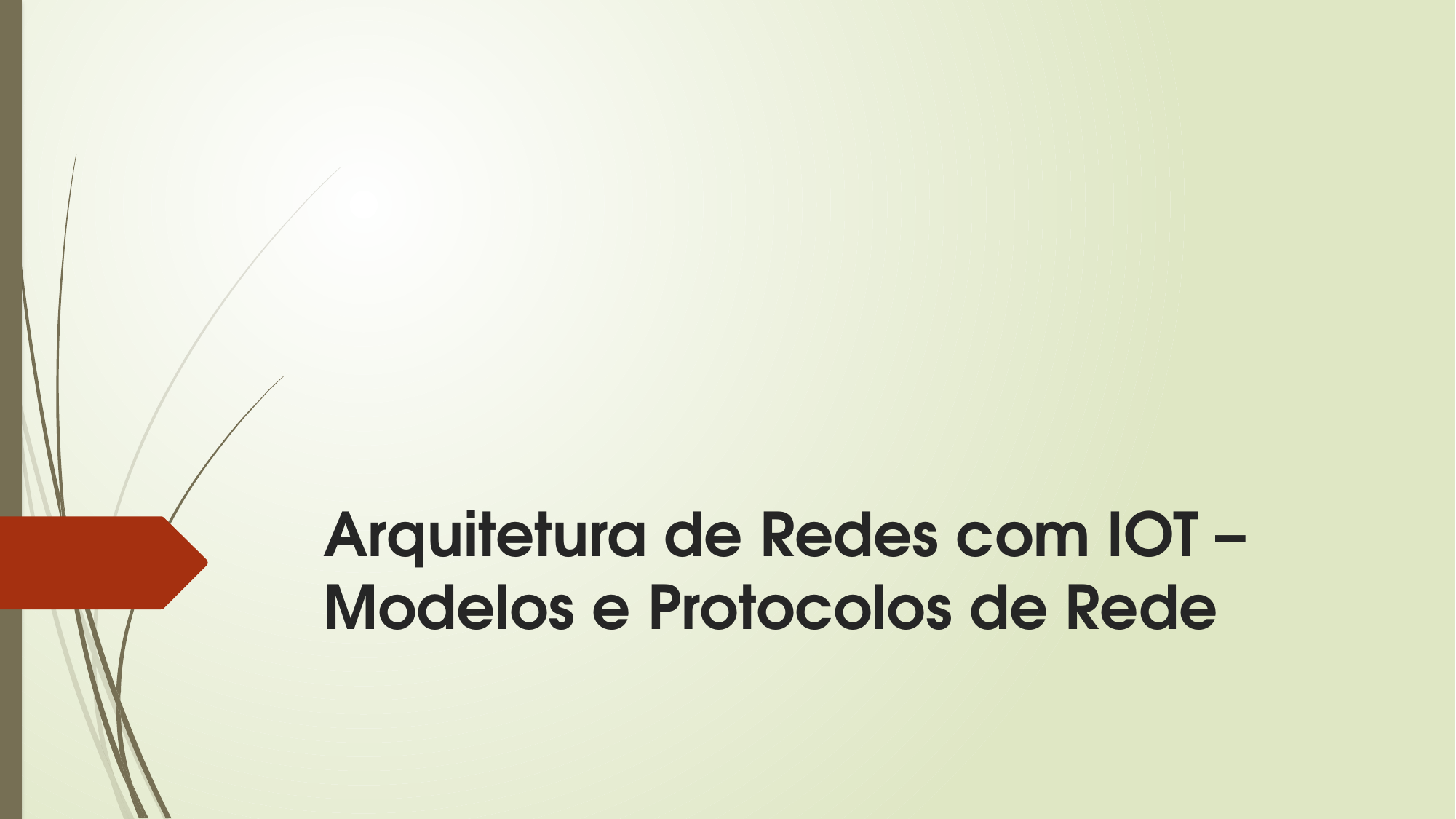

# Arquitetura de Redes com IOT – Modelos e Protocolos de Rede